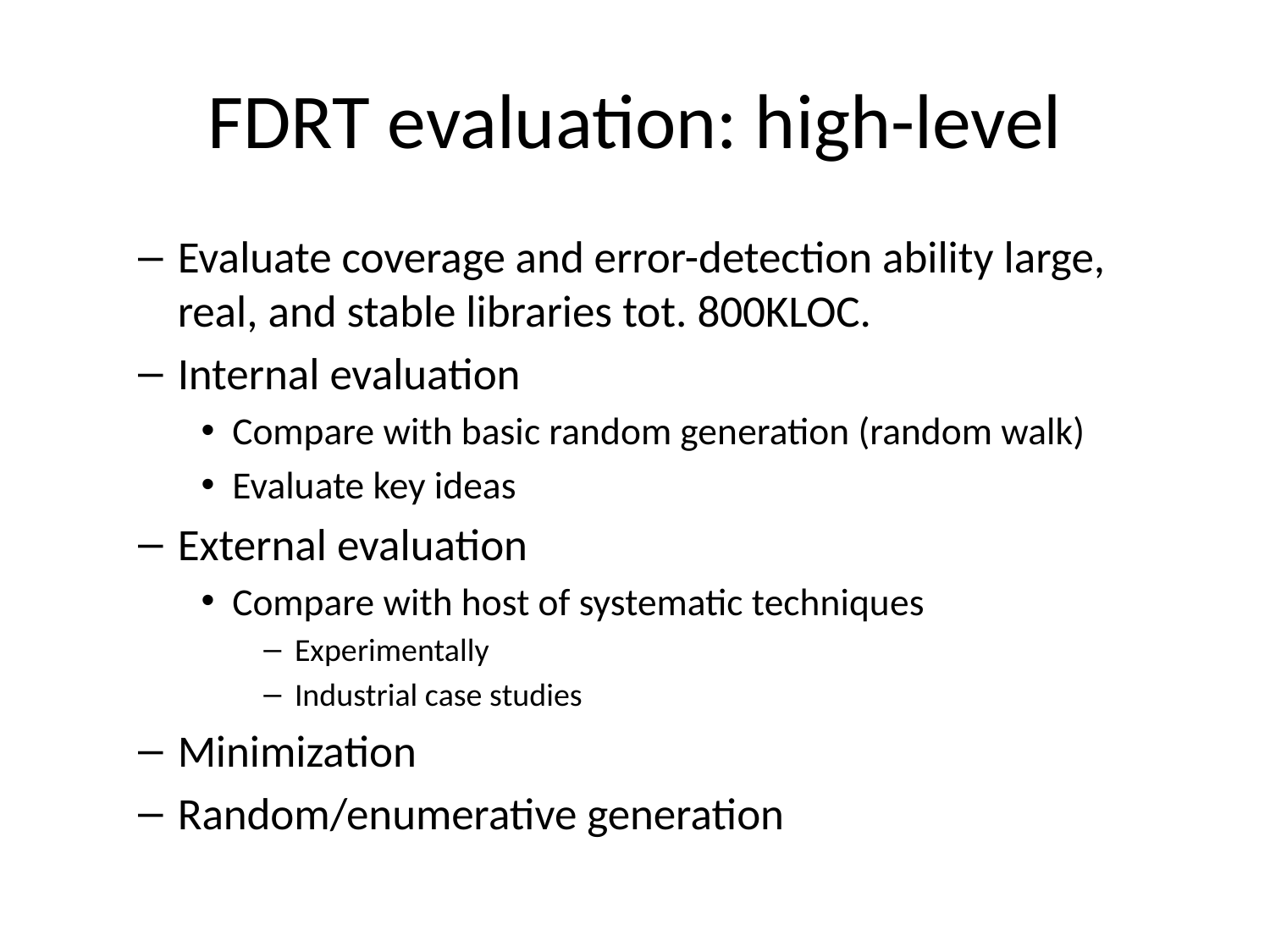

# FDRT evaluation: high-level
Evaluate coverage and error-detection ability large, real, and stable libraries tot. 800KLOC.
Internal evaluation
Compare with basic random generation (random walk)
Evaluate key ideas
External evaluation
Compare with host of systematic techniques
Experimentally
Industrial case studies
Minimization
Random/enumerative generation